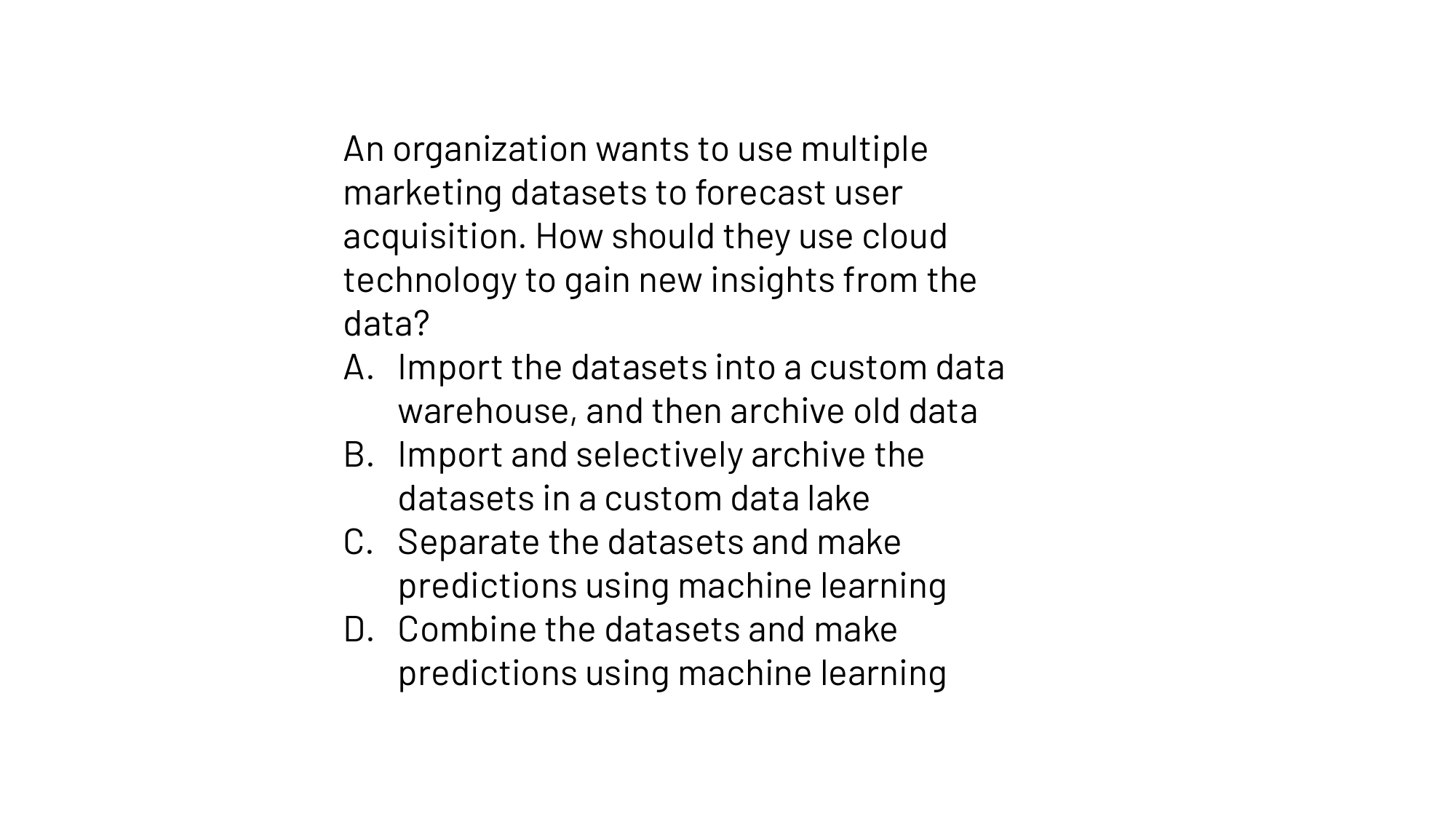

An organization wants to use multiple marketing datasets to forecast user acquisition. How should they use cloud technology to gain new insights from the data?
Import the datasets into a custom data warehouse, and then archive old data
Import and selectively archive the datasets in a custom data lake
Separate the datasets and make predictions using machine learning
Combine the datasets and make predictions using machine learning